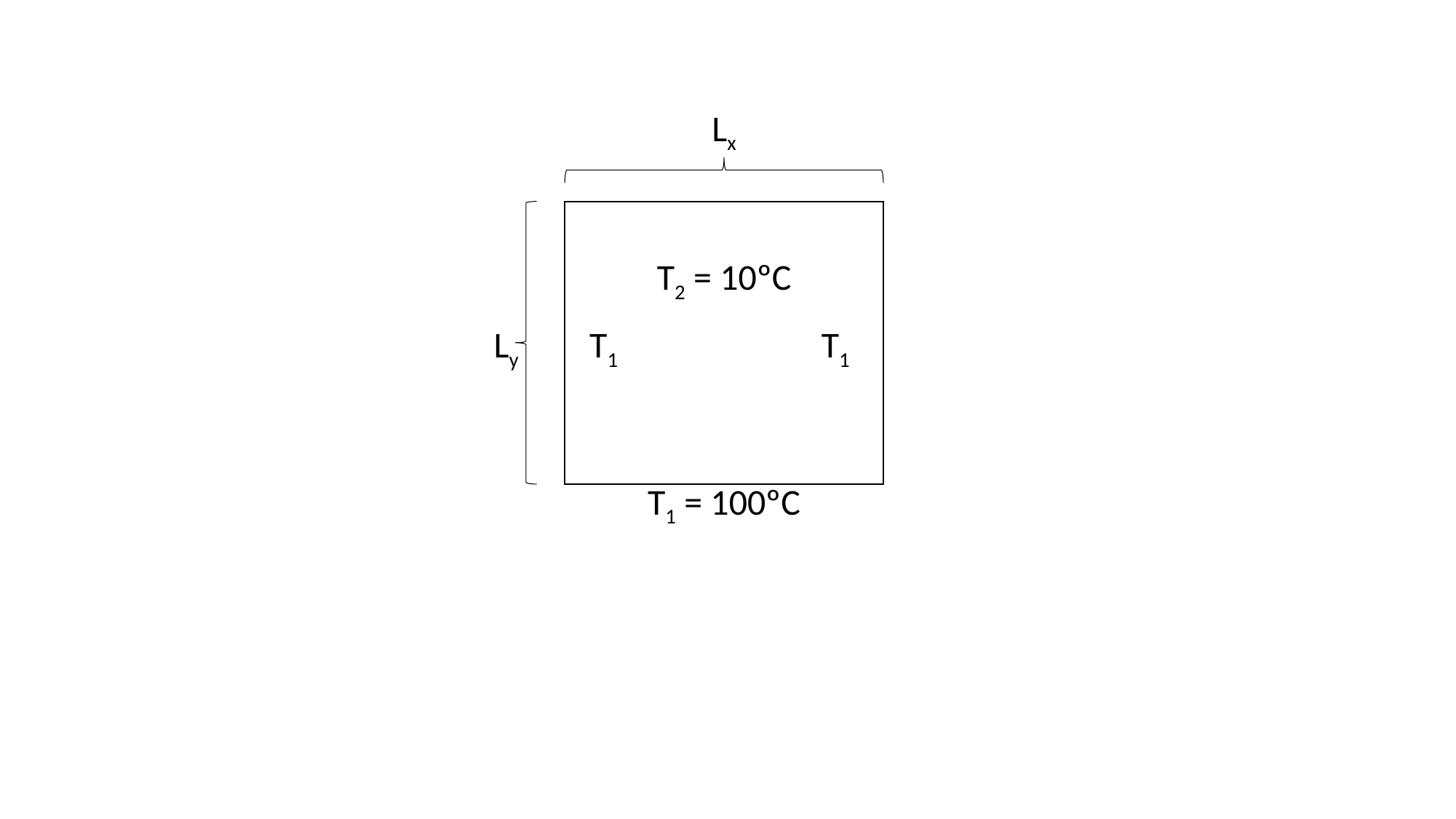

Lx

T2 = 10ºC

T1 = 100ºC

Ly               T1                                           T1